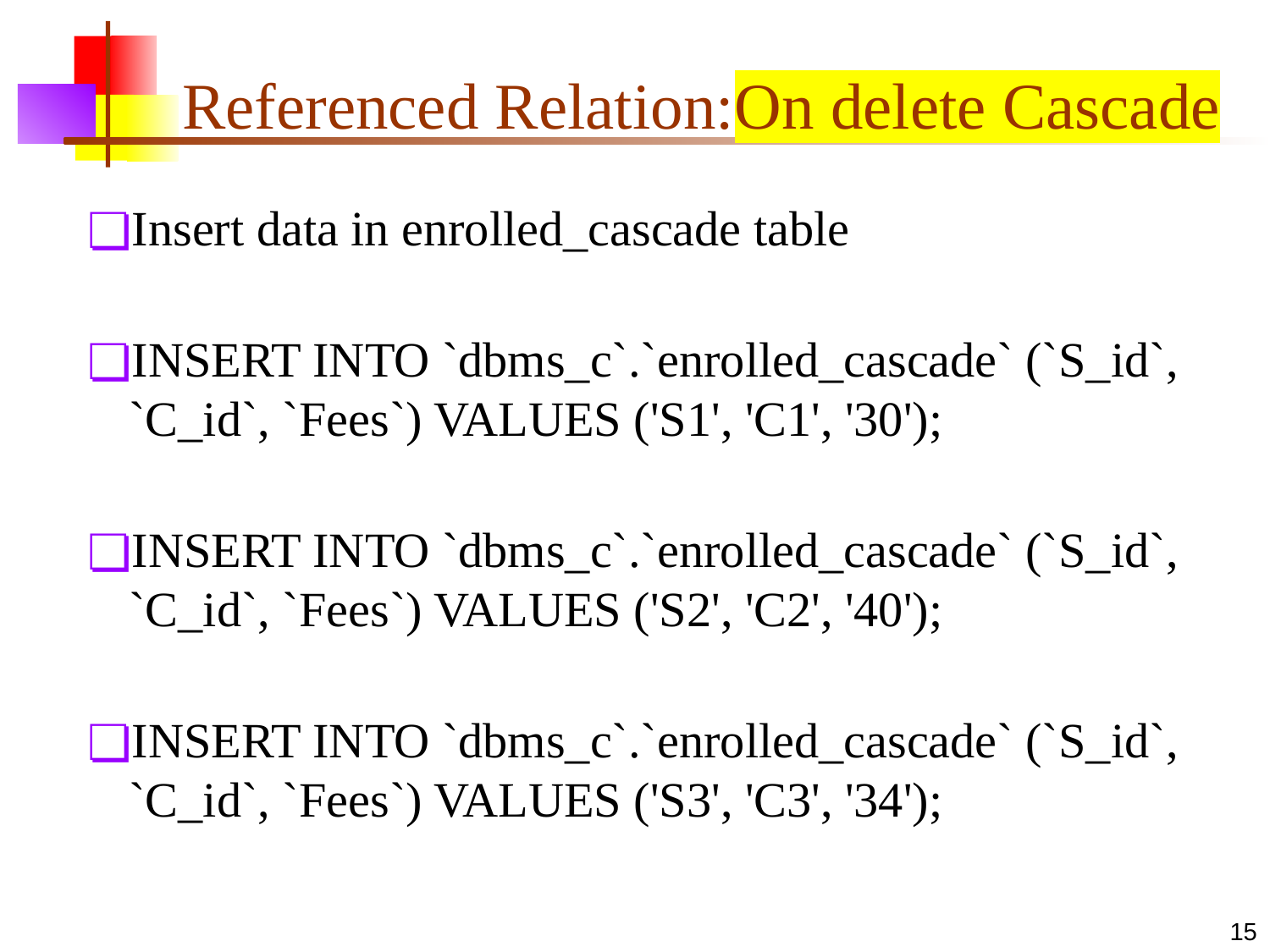

# Referenced Relation:On delete Cascade
Insert data in enrolled_cascade table

INSERT INTO `dbms_c`.`enrolled_cascade` (`S_id`, `C_id`, `Fees`) VALUES ('S1', 'C1', '30');

INSERT INTO `dbms_c`.`enrolled_cascade` (`S_id`, `C_id`, `Fees`) VALUES ('S2', 'C2', '40');

INSERT INTO `dbms_c`.`enrolled_cascade` (`S_id`, `C_id`, `Fees`) VALUES ('S3', 'C3', '34');

15